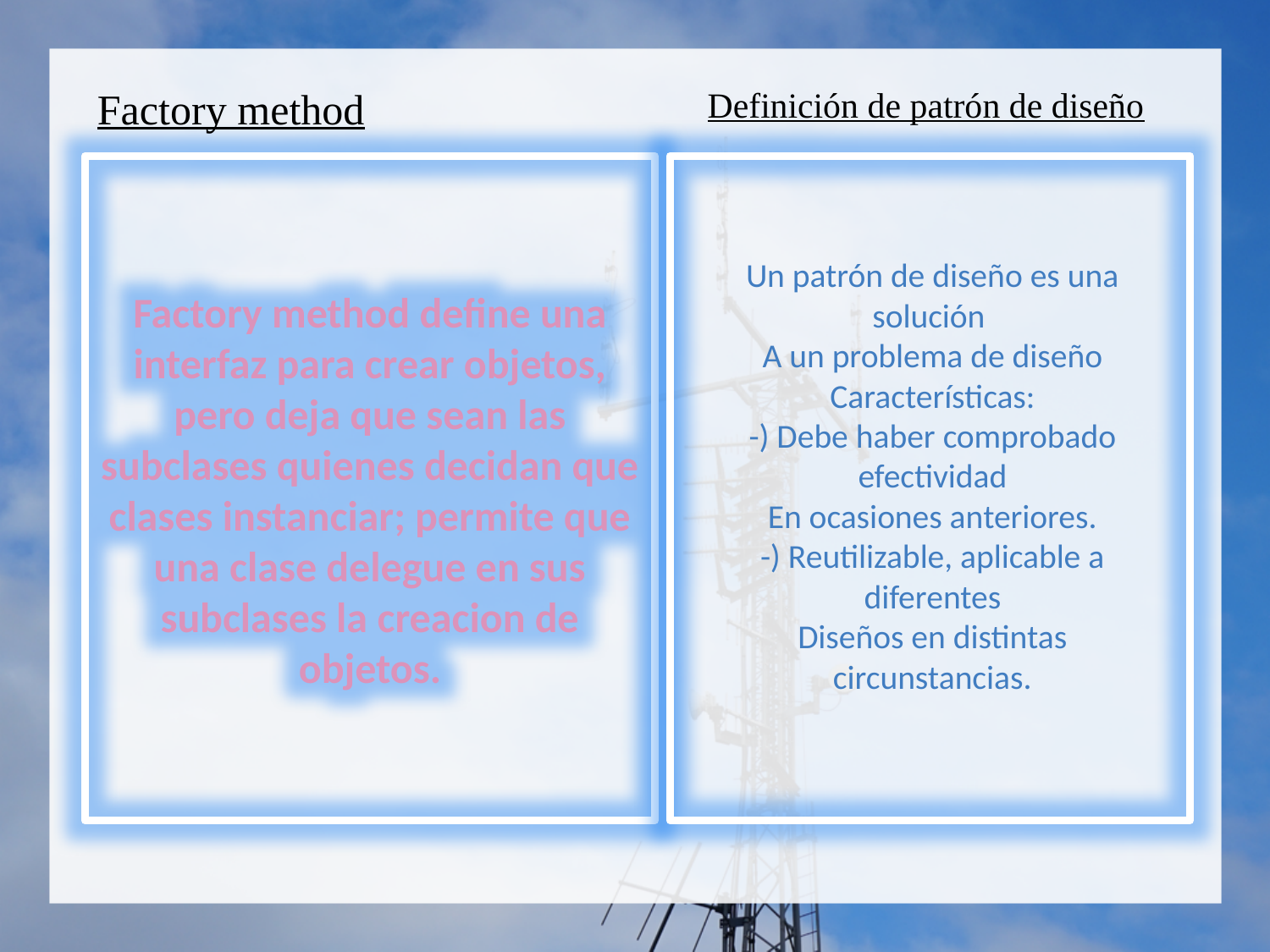

Factory method
Definición de patrón de diseño

Factory method define una interfaz para crear objetos, pero deja que sean las subclases quienes decidan que clases instanciar; permite que una clase delegue en sus subclases la creacion de objetos.
Un patrón de diseño es una solución
A un problema de diseño
Características:
-) Debe haber comprobado efectividad
En ocasiones anteriores.
-) Reutilizable, aplicable a diferentes
Diseños en distintas circunstancias.